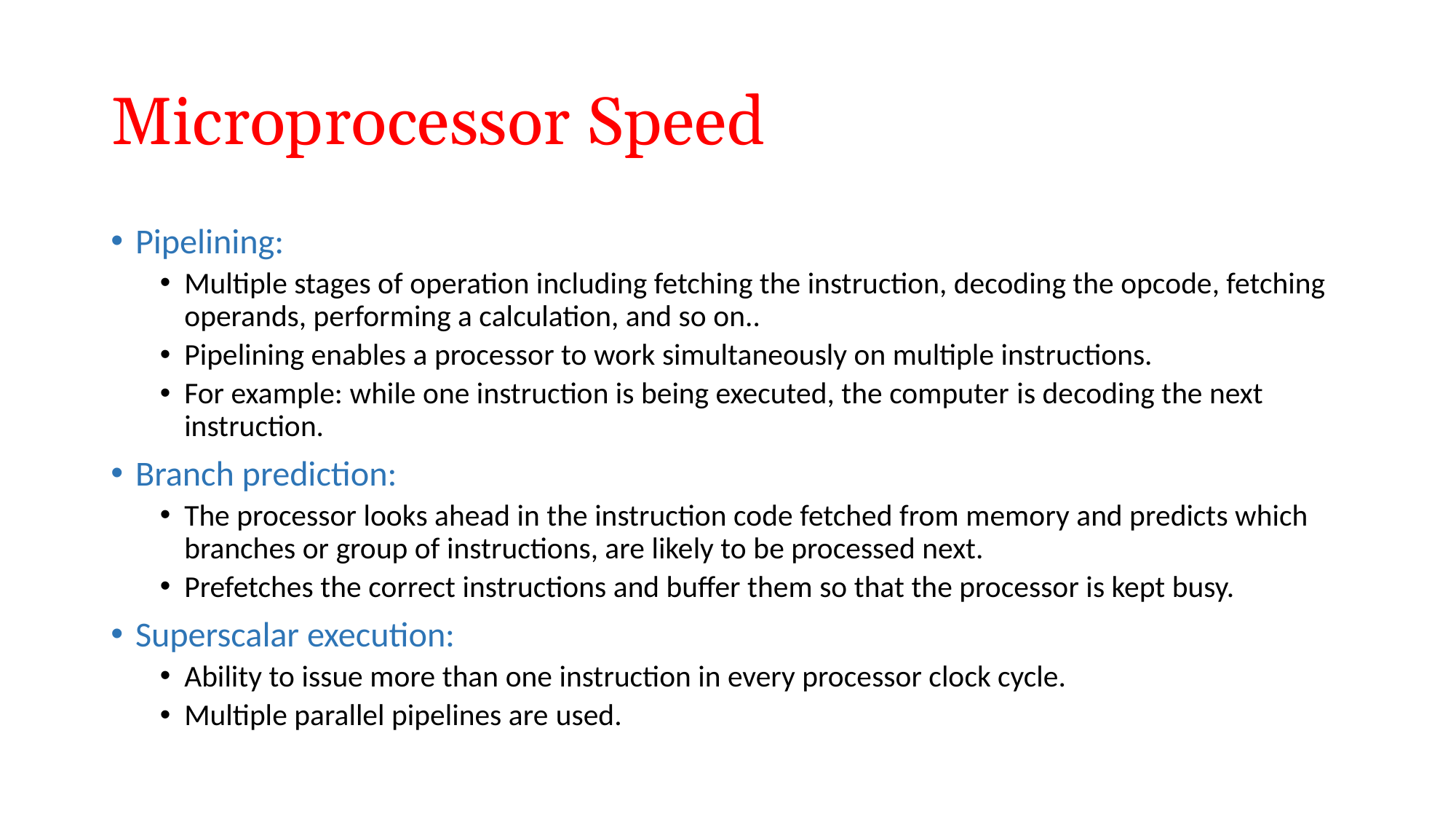

# Microprocessor Speed
Pipelining:
Multiple stages of operation including fetching the instruction, decoding the opcode, fetching operands, performing a calculation, and so on..
Pipelining enables a processor to work simultaneously on multiple instructions.
For example: while one instruction is being executed, the computer is decoding the next instruction.
Branch prediction:
The processor looks ahead in the instruction code fetched from memory and predicts which branches or group of instructions, are likely to be processed next.
Prefetches the correct instructions and buffer them so that the processor is kept busy.
Superscalar execution:
Ability to issue more than one instruction in every processor clock cycle.
Multiple parallel pipelines are used.